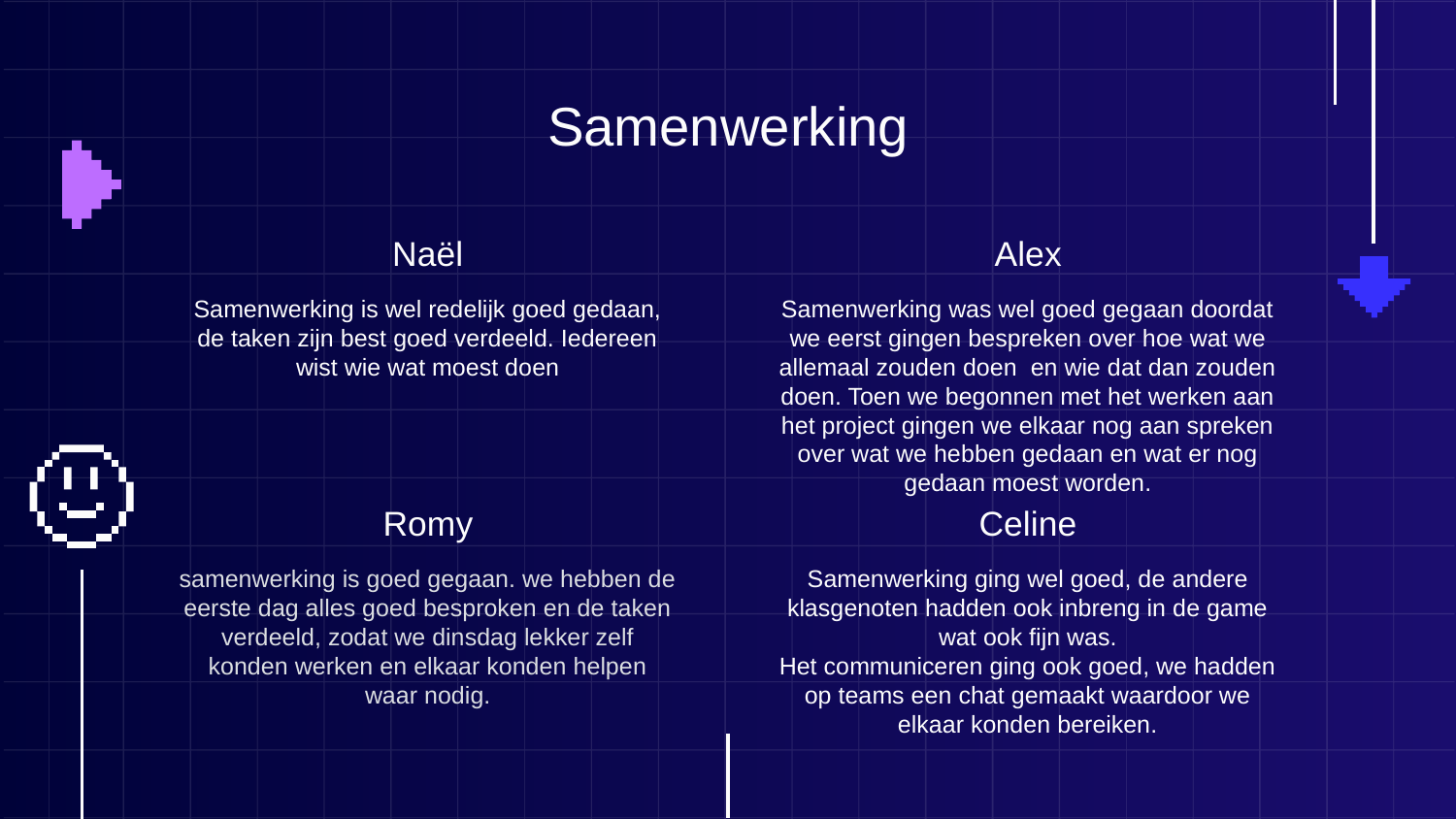

# Samenwerking
Naël
Alex
Samenwerking is wel redelijk goed gedaan, de taken zijn best goed verdeeld. Iedereen wist wie wat moest doen
Samenwerking was wel goed gegaan doordat we eerst gingen bespreken over hoe wat we allemaal zouden doen  en wie dat dan zouden doen. Toen we begonnen met het werken aan het project gingen we elkaar nog aan spreken over wat we hebben gedaan en wat er nog gedaan moest worden.
Romy
Celine
samenwerking is goed gegaan. we hebben de eerste dag alles goed besproken en de taken verdeeld, zodat we dinsdag lekker zelf konden werken en elkaar konden helpen waar nodig.
Samenwerking ging wel goed, de andere klasgenoten hadden ook inbreng in de game wat ook fijn was.
Het communiceren ging ook goed, we hadden op teams een chat gemaakt waardoor we elkaar konden bereiken.